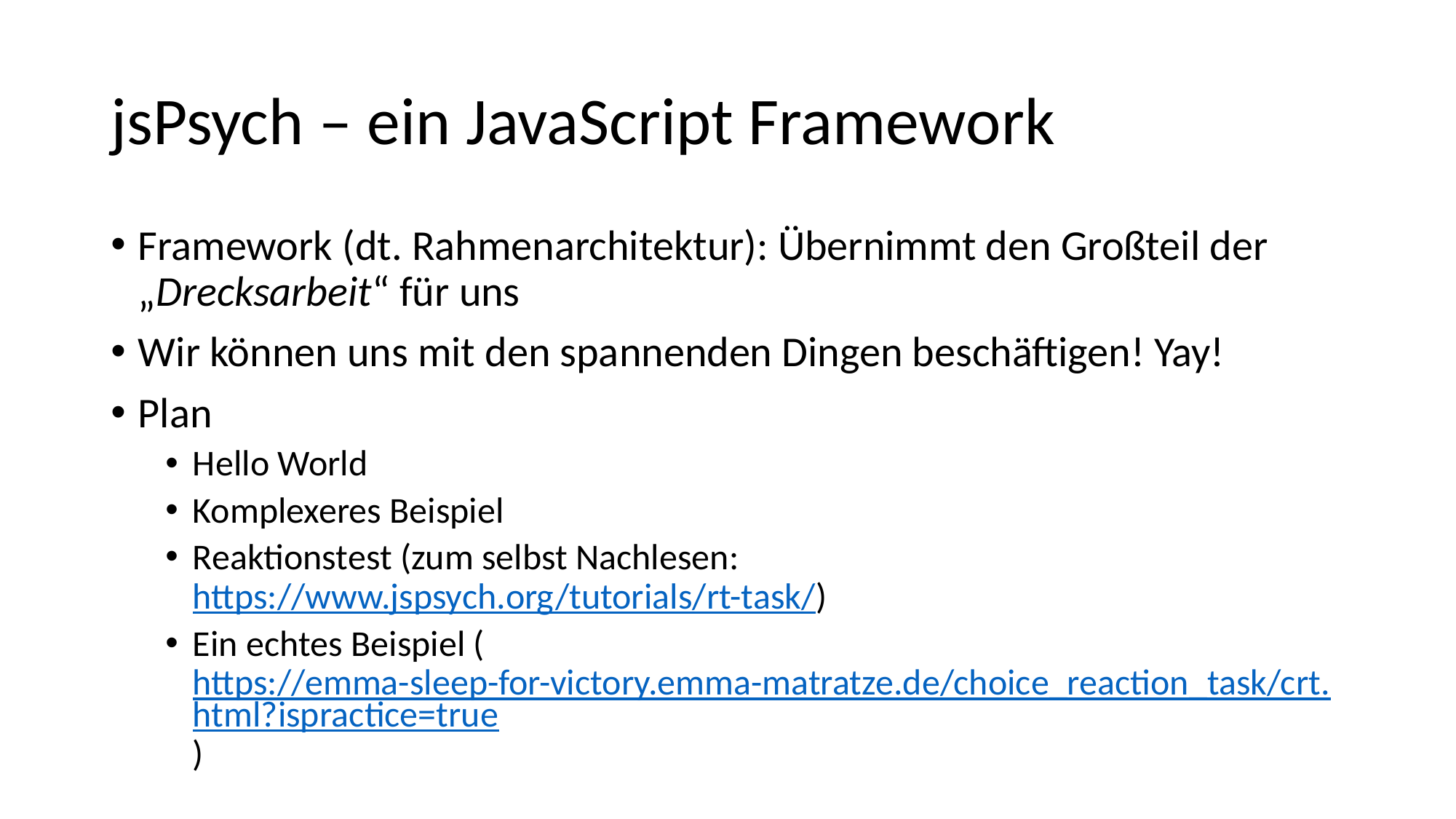

# jsPsych – ein JavaScript Framework
Framework (dt. Rahmenarchitektur): Übernimmt den Großteil der „Drecksarbeit“ für uns
Wir können uns mit den spannenden Dingen beschäftigen! Yay!
Plan
Hello World
Komplexeres Beispiel
Reaktionstest (zum selbst Nachlesen: https://www.jspsych.org/tutorials/rt-task/)
Ein echtes Beispiel (https://emma-sleep-for-victory.emma-matratze.de/choice_reaction_task/crt.html?ispractice=true)